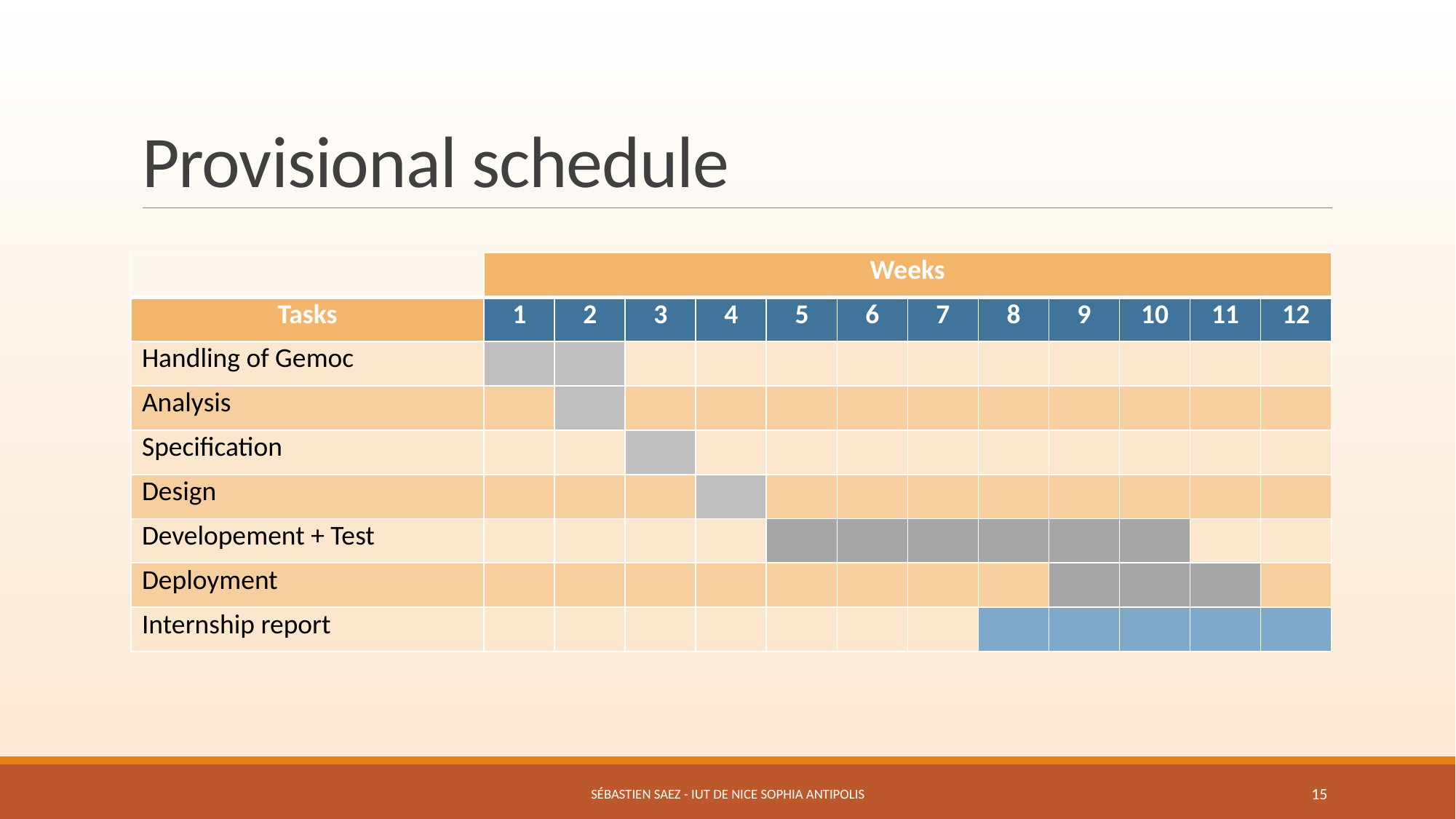

# Provisional schedule
|  | Weeks |  |  |  |  |  |  |  |  |  |  |  |
| --- | --- | --- | --- | --- | --- | --- | --- | --- | --- | --- | --- | --- |
| Tasks | 1 | 2 | 3 | 4 | 5 | 6 | 7 | 8 | 9 | 10 | 11 | 12 |
| Handling of Gemoc |  |  |  |  |  |  |  |  |  |  |  |  |
| Analysis |  |  |  |  |  |  |  |  |  |  |  |  |
| Specification |  |  |  |  |  |  |  |  |  |  |  |  |
| Design |  |  |  |  |  |  |  |  |  |  |  |  |
| Developement + Test |  |  |  |  |  |  |  |  |  |  |  |  |
| Deployment |  |  |  |  |  |  |  |  |  |  |  |  |
| Internship report |  |  |  |  |  |  |  |  |  |  |  |  |
Sébastien SAEZ - IUT de Nice Sophia Antipolis
15